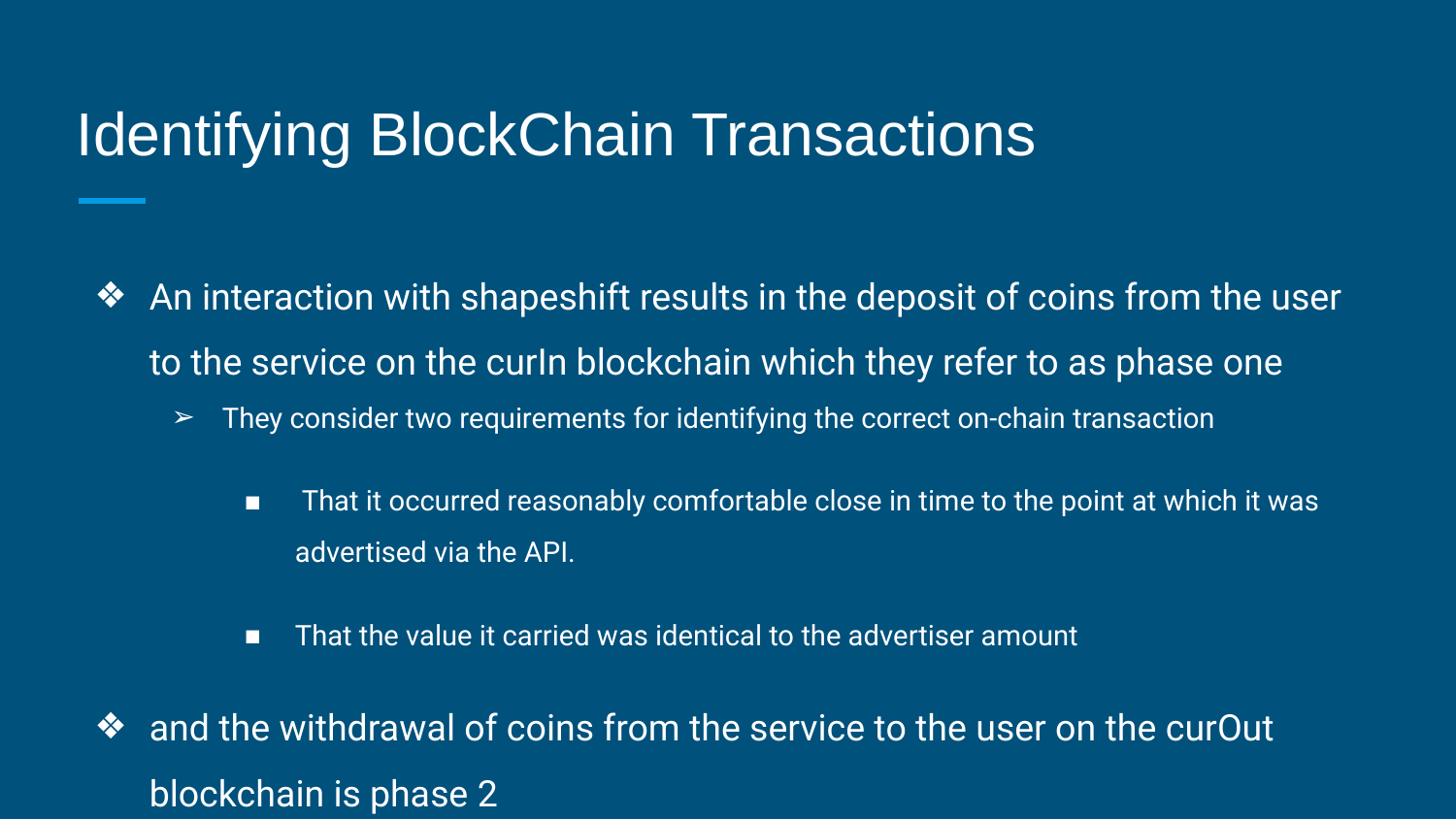

# Identifying BlockChain Transactions
An interaction with shapeshift results in the deposit of coins from the user to the service on the curIn blockchain which they refer to as phase one
They consider two requirements for identifying the correct on-chain transaction
 That it occurred reasonably comfortable close in time to the point at which it was advertised via the API.
That the value it carried was identical to the advertiser amount
and the withdrawal of coins from the service to the user on the curOut blockchain is phase 2